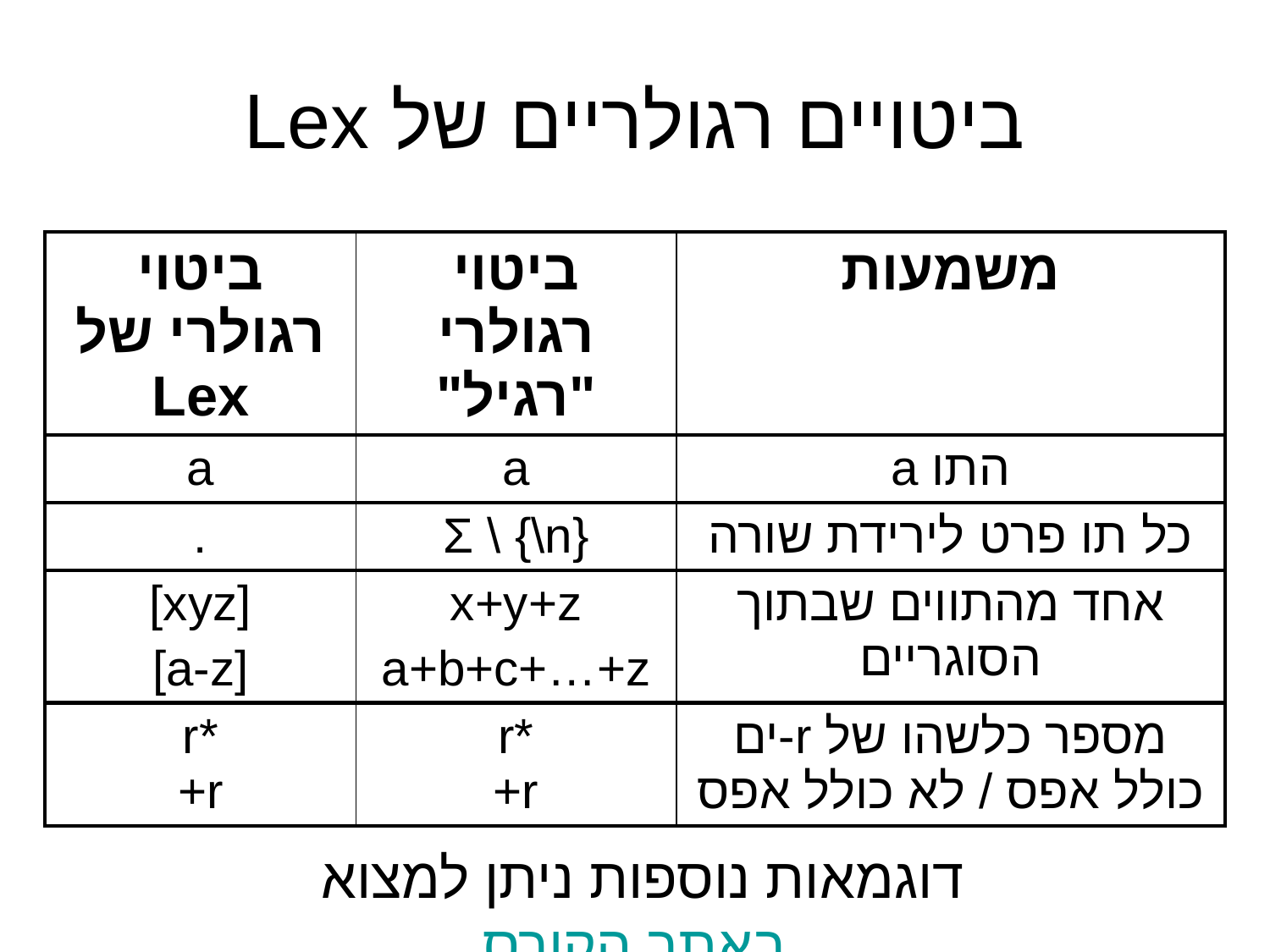

# ביטויים רגולריים של Lex
| ביטוי רגולרי של Lex | ביטוי רגולרי "רגיל" | משמעות |
| --- | --- | --- |
| a | a | התו a |
| . | Σ \ {\n} | כל תו פרט לירידת שורה |
| [xyz] [a-z] | x+y+z a+b+c+…+z | אחד מהתווים שבתוך הסוגריים |
| r\* r+ | r\* r+ | מספר כלשהו של r-ים כולל אפס / לא כולל אפס |
דוגמאות נוספות ניתן למצוא באתר הקורס